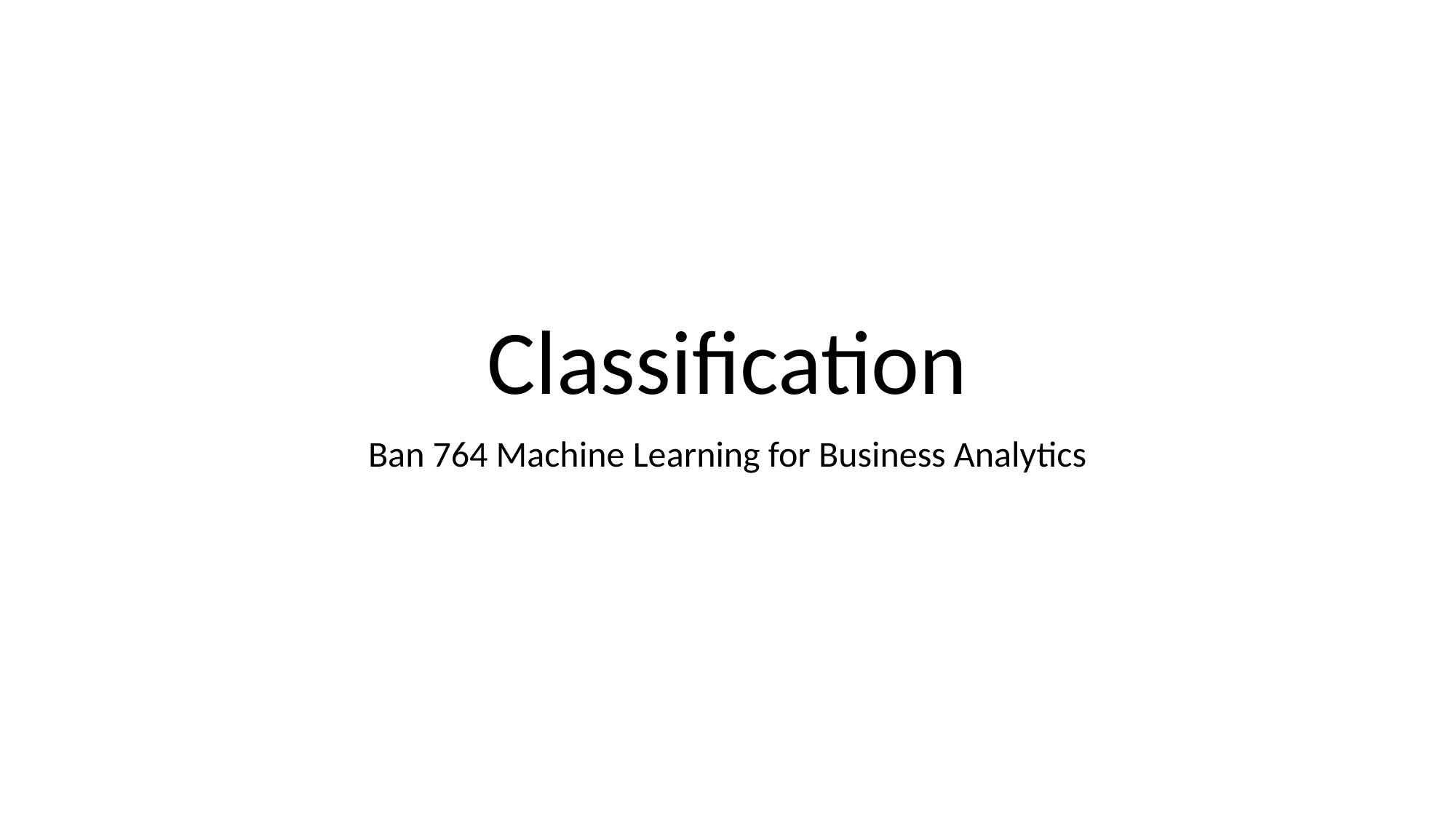

# Classification
Ban 764 Machine Learning for Business Analytics